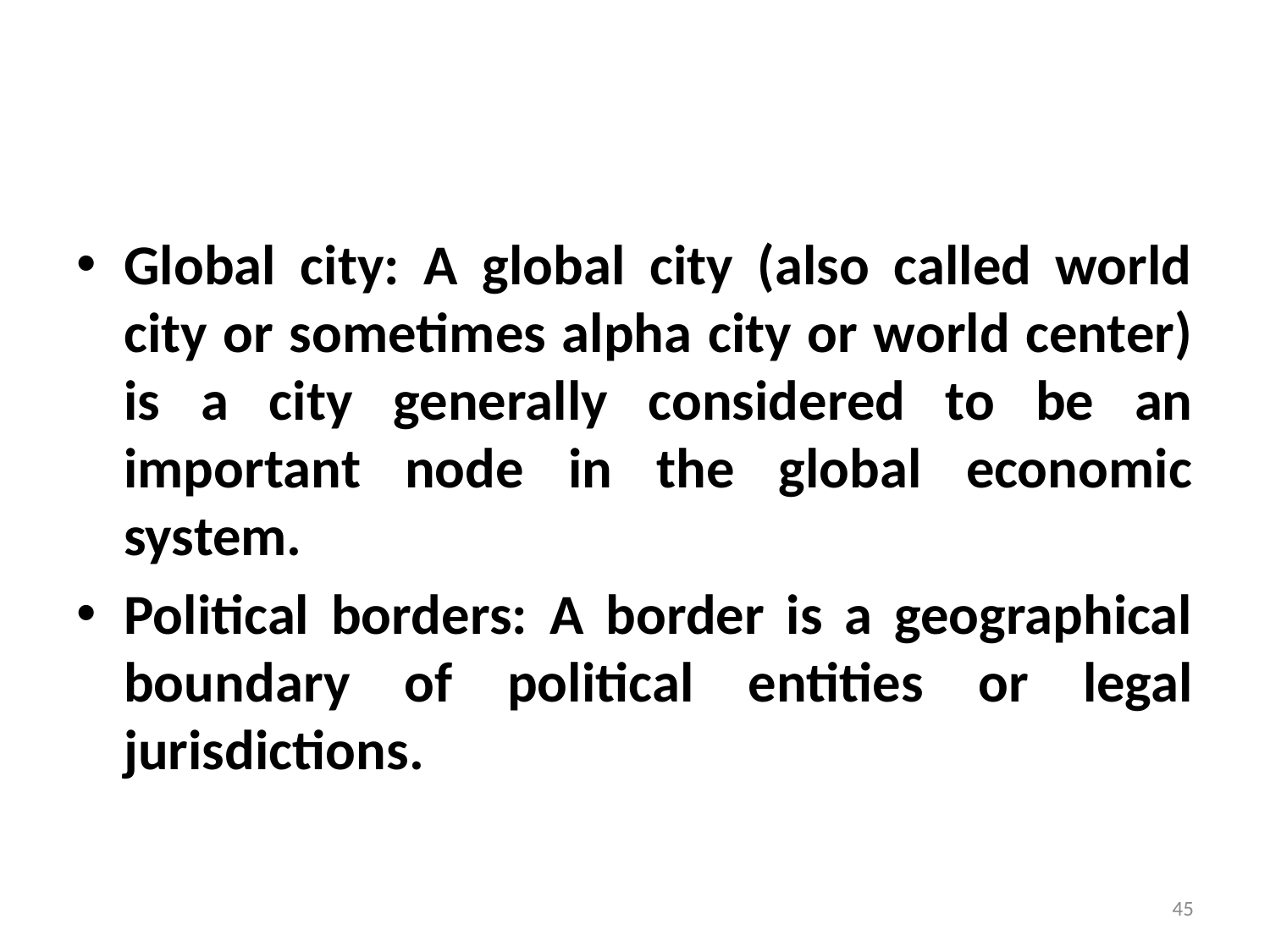

#
Global city: A global city (also called world city or sometimes alpha city or world center) is a city generally considered to be an important node in the global economic system.
Political borders: A border is a geographical boundary of political entities or legal jurisdictions.
45